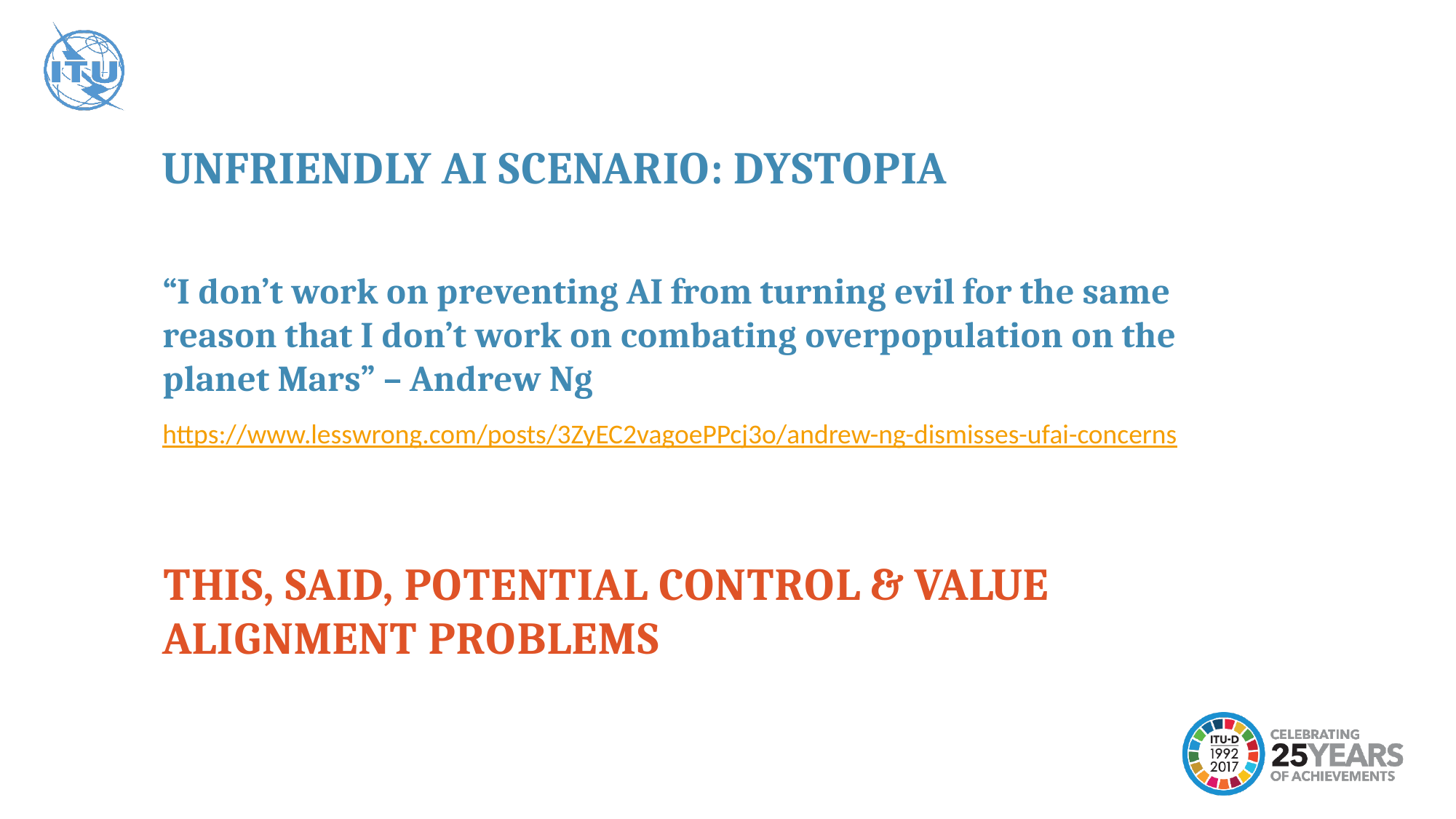

UNFRIENDLY AI SCENARIO: DYSTOPIA
“I don’t work on preventing AI from turning evil for the same reason that I don’t work on combating overpopulation on the planet Mars” – Andrew Ng
https://www.lesswrong.com/posts/3ZyEC2vagoePPcj3o/andrew-ng-dismisses-ufai-concerns
THIS, SAID, POTENTIAL CONTROL & VALUE ALIGNMENT PROBLEMS